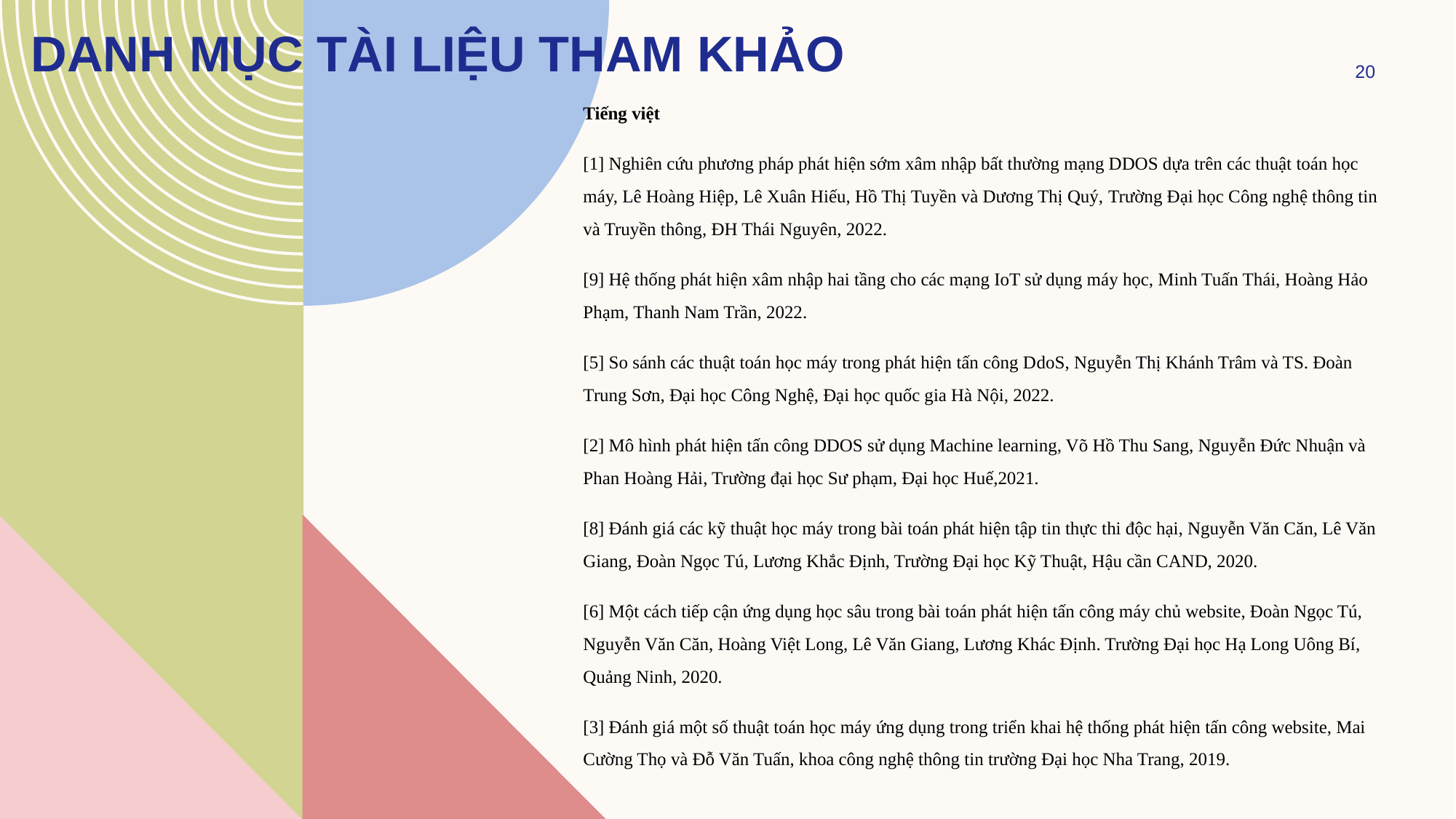

# DANH MỤC TÀI LIỆU THAM KHẢO
20
Tiếng việt
[1] Nghiên cứu phương pháp phát hiện sớm xâm nhập bất thường mạng DDOS dựa trên các thuật toán học máy, Lê Hoàng Hiệp, Lê Xuân Hiếu, Hồ Thị Tuyền và Dương Thị Quý, Trường Đại học Công nghệ thông tin và Truyền thông, ĐH Thái Nguyên, 2022.
[9] Hệ thống phát hiện xâm nhập hai tầng cho các mạng IoT sử dụng máy học, Minh Tuấn Thái, Hoàng Hảo Phạm, Thanh Nam Trần, 2022.
[5] So sánh các thuật toán học máy trong phát hiện tấn công DdoS, Nguyễn Thị Khánh Trâm và TS. Đoàn Trung Sơn, Đại học Công Nghệ, Đại học quốc gia Hà Nội, 2022.
[2] Mô hình phát hiện tấn công DDOS sử dụng Machine learning, Võ Hồ Thu Sang, Nguyễn Đức Nhuận và Phan Hoàng Hải, Trường đại học Sư phạm, Đại học Huế,2021.
[8] Đánh giá các kỹ thuật học máy trong bài toán phát hiện tập tin thực thi độc hại, Nguyễn Văn Căn, Lê Văn Giang, Đoàn Ngọc Tú, Lương Khắc Định, Trường Đại học Kỹ Thuật, Hậu cần CAND, 2020.
[6] Một cách tiếp cận ứng dụng học sâu trong bài toán phát hiện tấn công máy chủ website, Đoàn Ngọc Tú, Nguyễn Văn Căn, Hoàng Việt Long, Lê Văn Giang, Lương Khác Định. Trường Đại học Hạ Long Uông Bí, Quảng Ninh, 2020.
[3] Đánh giá một số thuật toán học máy ứng dụng trong triển khai hệ thống phát hiện tấn công website, Mai Cường Thọ và Đỗ Văn Tuấn, khoa công nghệ thông tin trường Đại học Nha Trang, 2019.